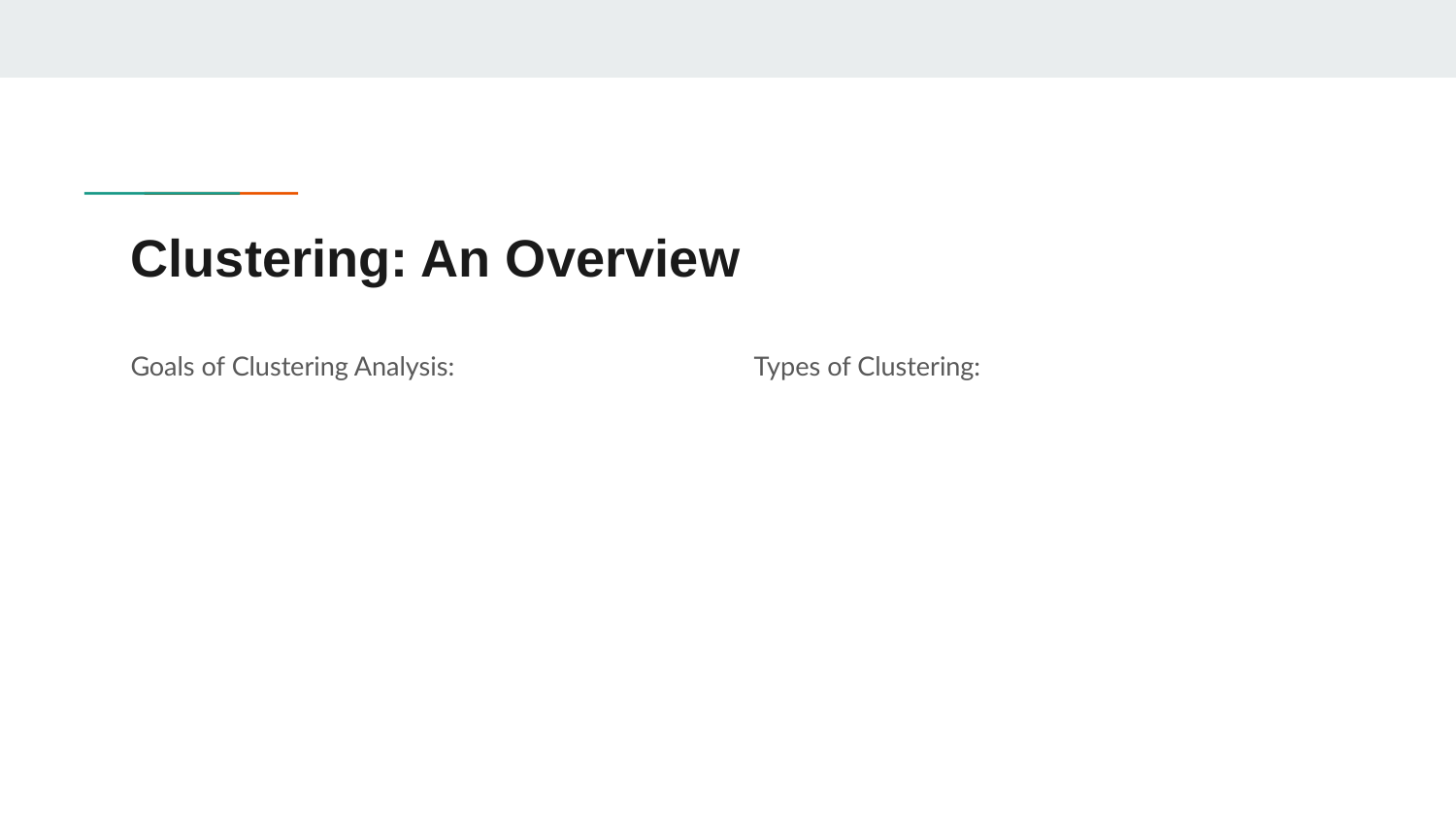

# Clustering: An Overview
Goals of Clustering Analysis:
Types of Clustering: